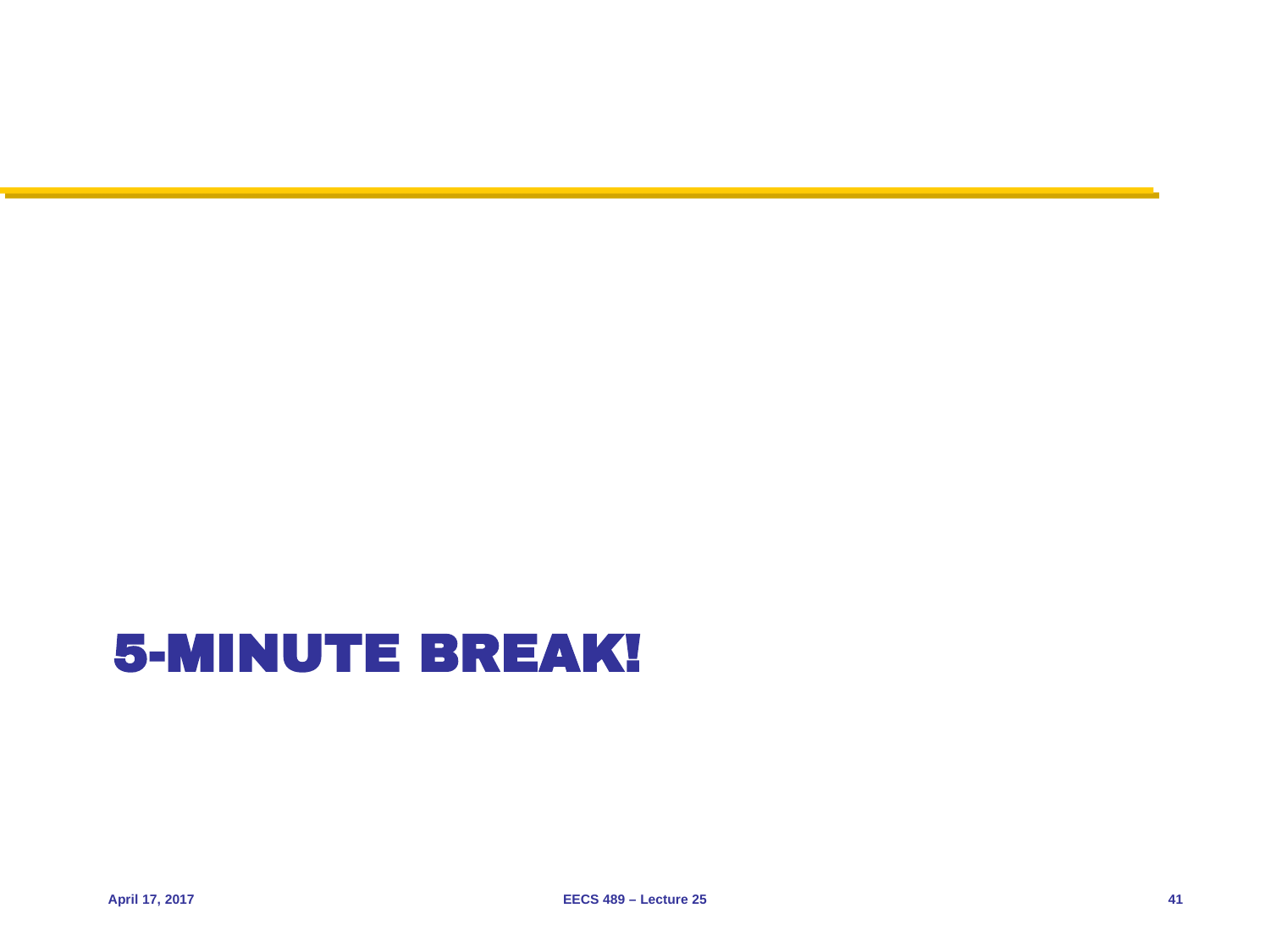

# 5-minute break!
April 17, 2017
EECS 489 – Lecture 25
41